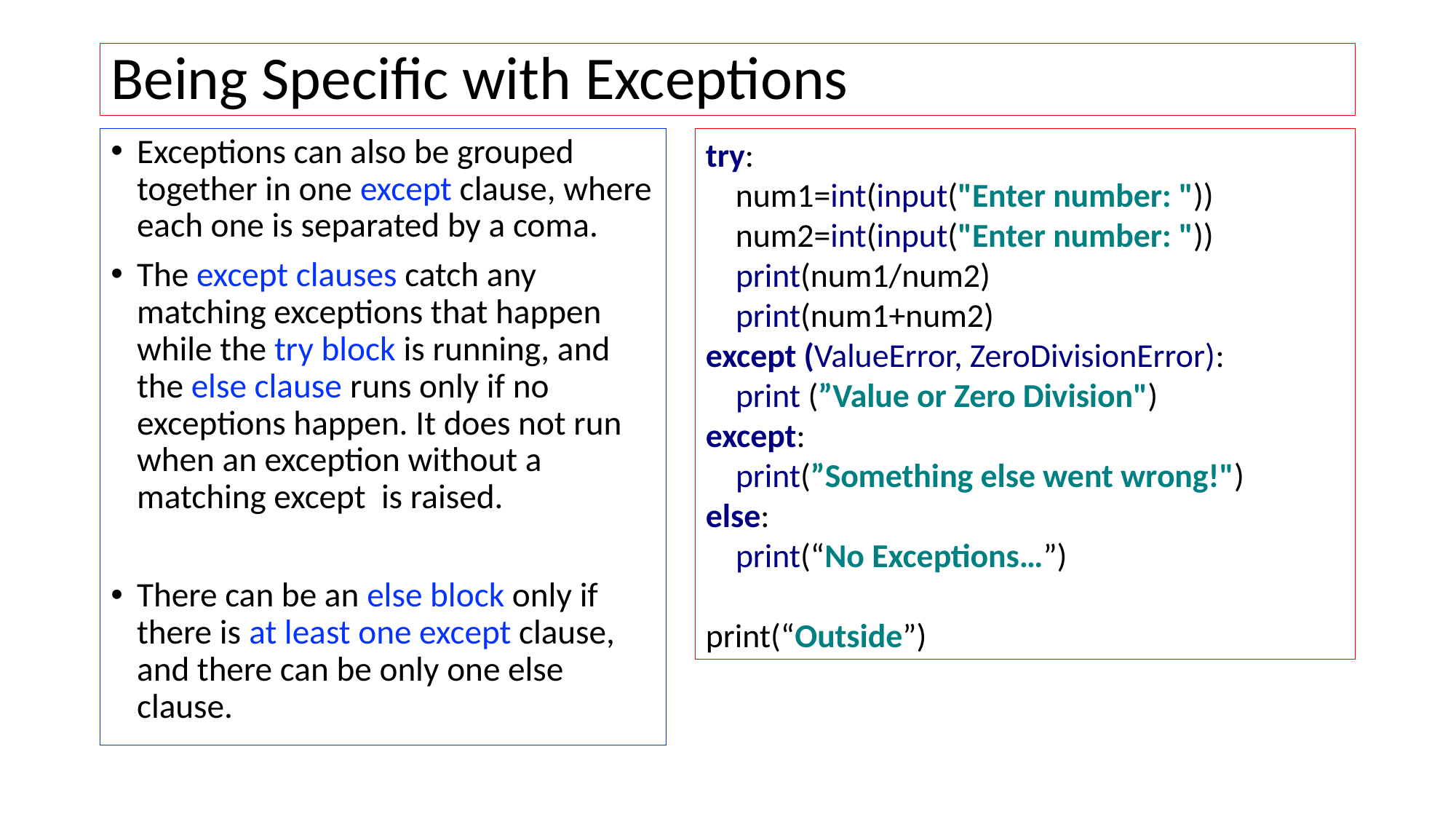

# Being Specific with Exceptions
Exceptions can also be grouped together in one except clause, where each one is separated by a coma.
The except clauses catch any matching exceptions that happen while the try block is running, and the else clause runs only if no exceptions happen. It does not run when an exception without a matching except  is raised.

There can be an else block only if there is at least one except clause, and there can be only one else clause.

try:
    num1=int(input("Enter number: "))
    num2=int(input("Enter number: "))
    print(num1/num2)
    print(num1+num2)
except (ValueError, ZeroDivisionError):
    print (”Value or Zero Division")
except:
    print(”Something else went wrong!")
else:
    print(“No Exceptions…”)

print(“Outside”)